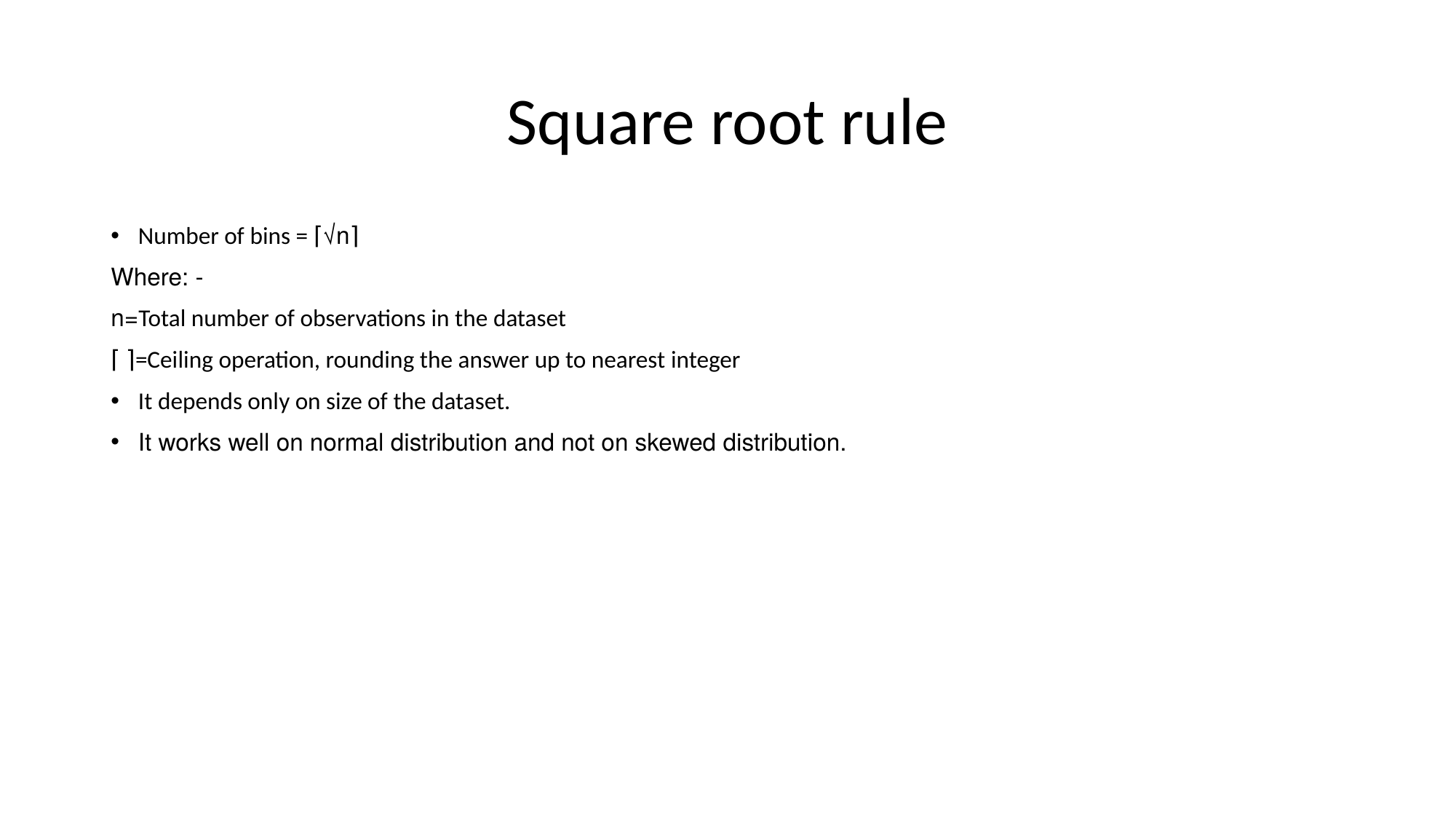

# Square root rule
Number of bins = ⌈√n⌉
Where: -
n=Total number of observations in the dataset
⌈ ⌉=Ceiling operation, rounding the answer up to nearest integer
It depends only on size of the dataset.
It works well on normal distribution and not on skewed distribution.